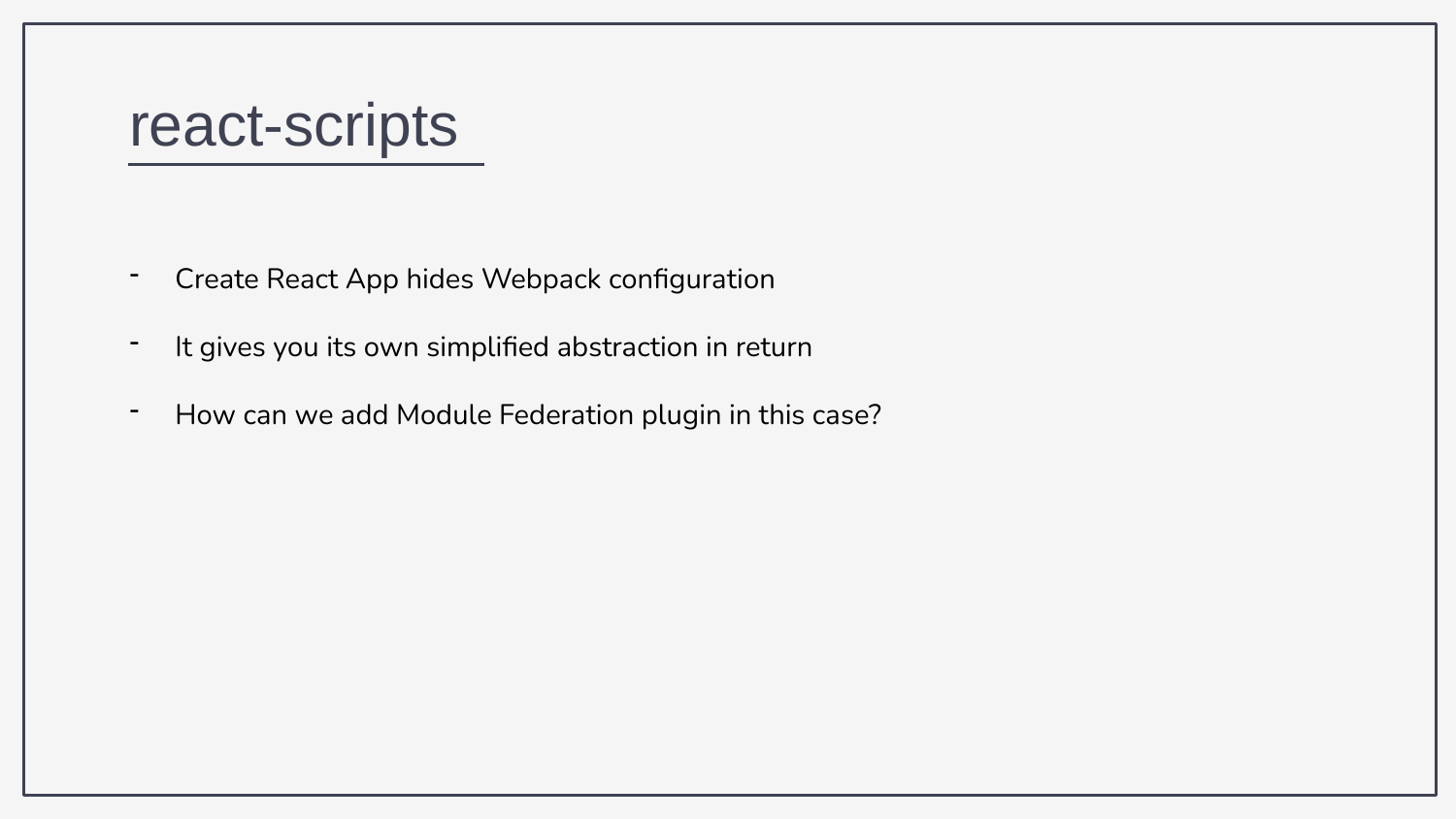

react-scripts
Create React App hides Webpack configuration

It gives you its own simplified abstraction in return

How can we add Module Federation plugin in this case?